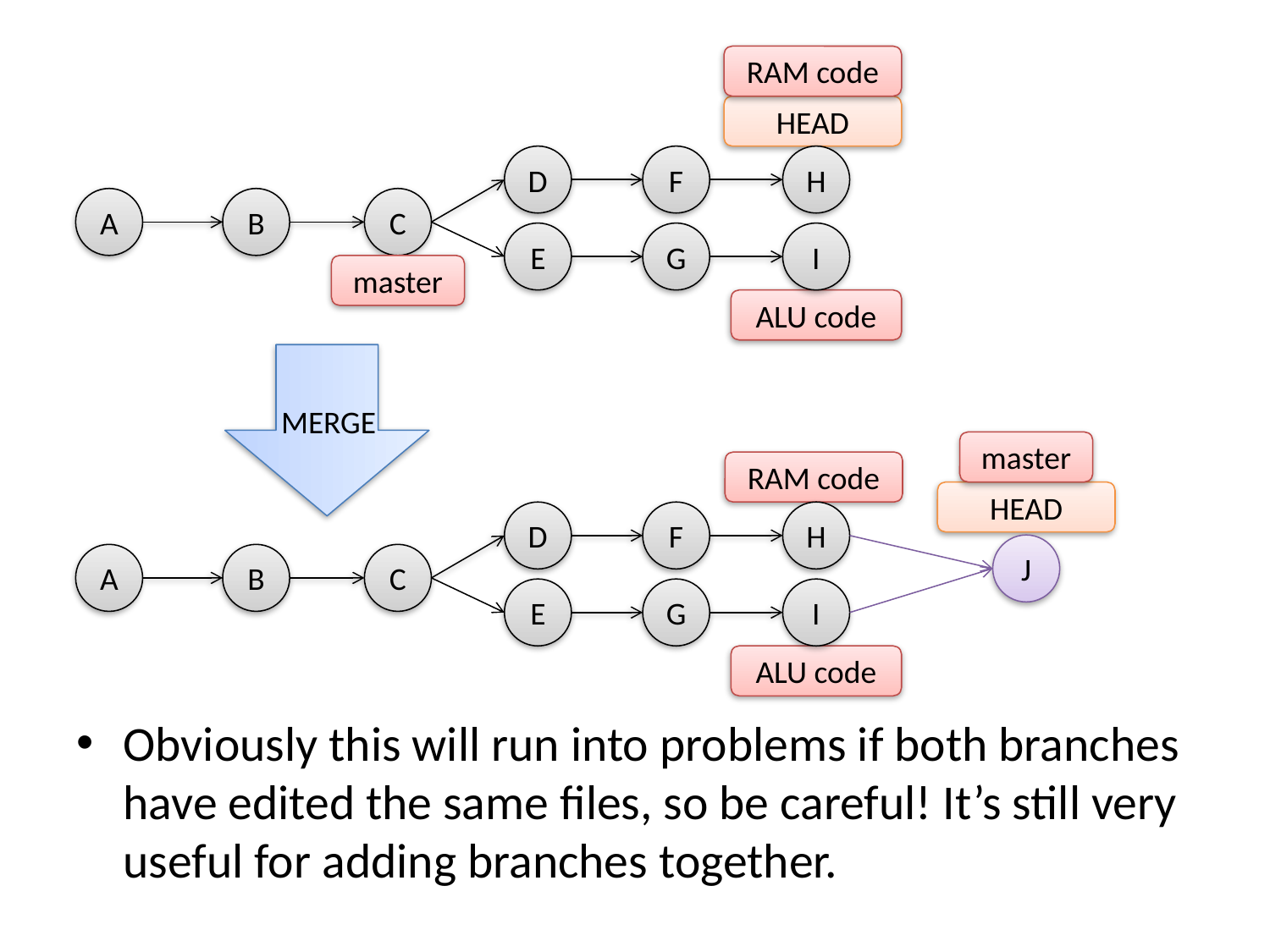

RAM code
HEAD
D
F
H
A
B
C
E
G
I
master
ALU code

MERGE
master
RAM code
HEAD
D
F
H
J
A
B
C
E
G
I
ALU code
Obviously this will run into problems if both branches have edited the same files, so be careful! It’s still very useful for adding branches together.